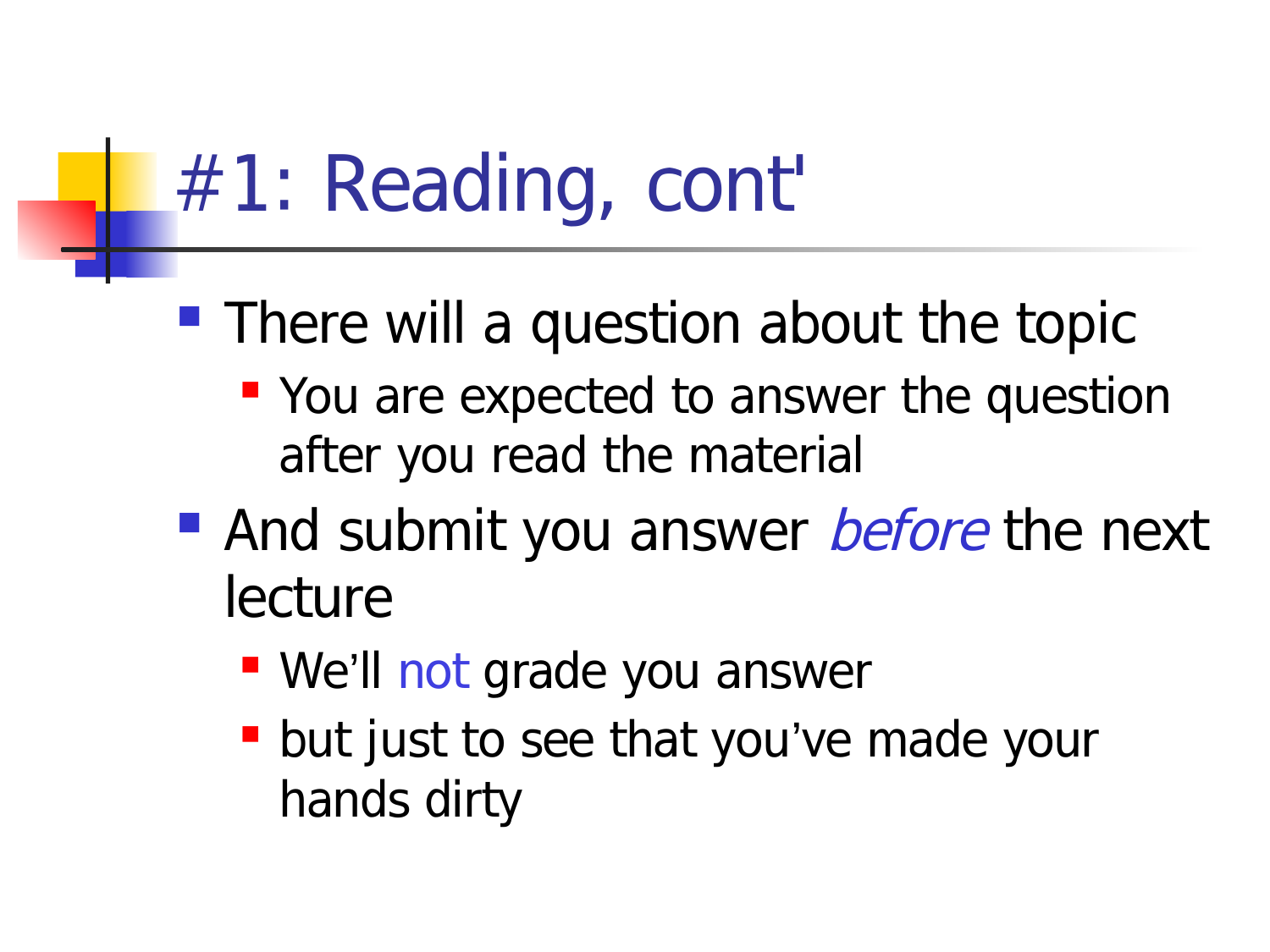

# #1: Reading, cont'
There will a question about the topic
You are expected to answer the question after you read the material
And submit you answer before the next lecture
We’ll not grade you answer
but just to see that you’ve made your hands dirty